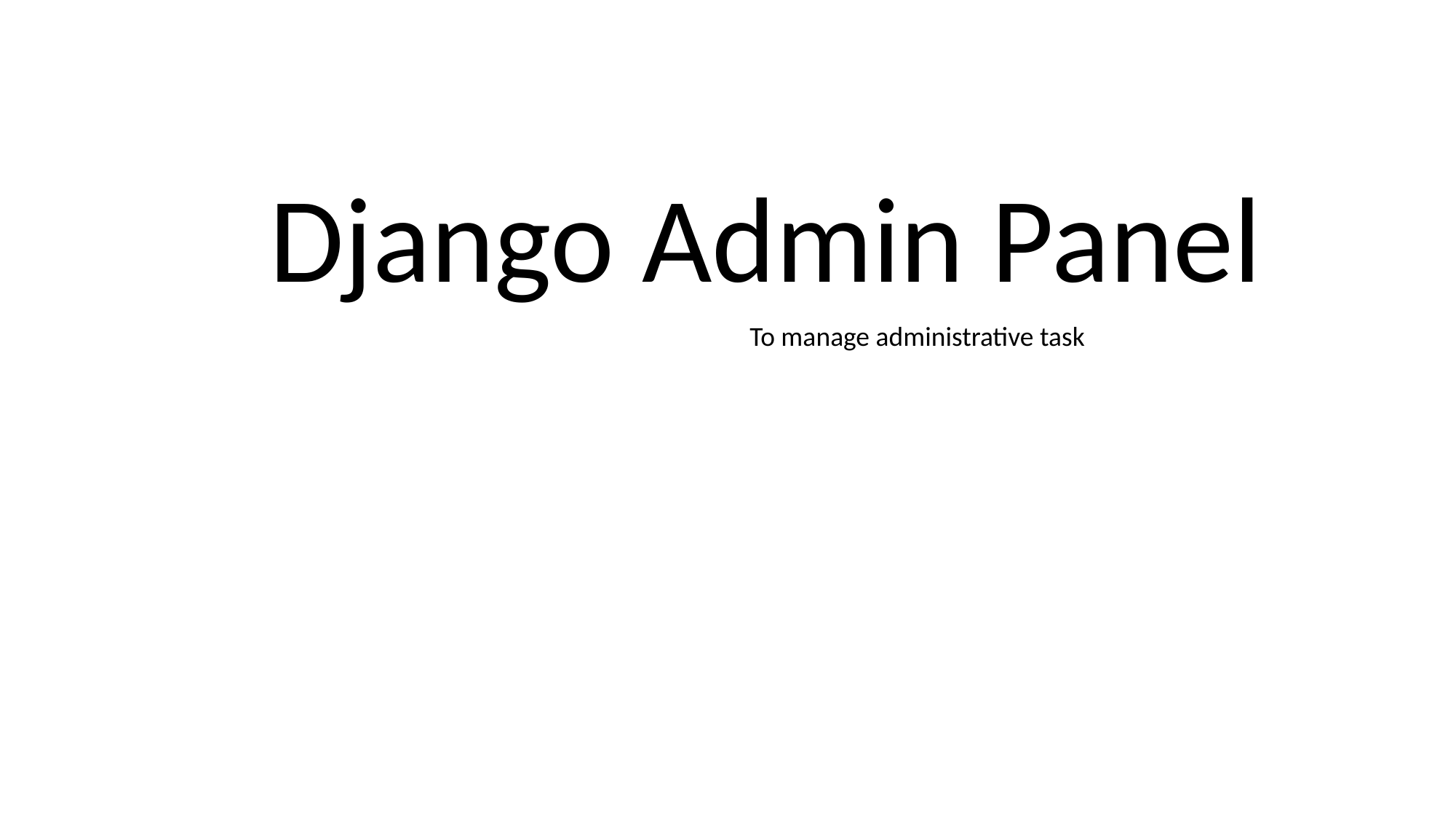

Django Admin Panel
To manage administrative task